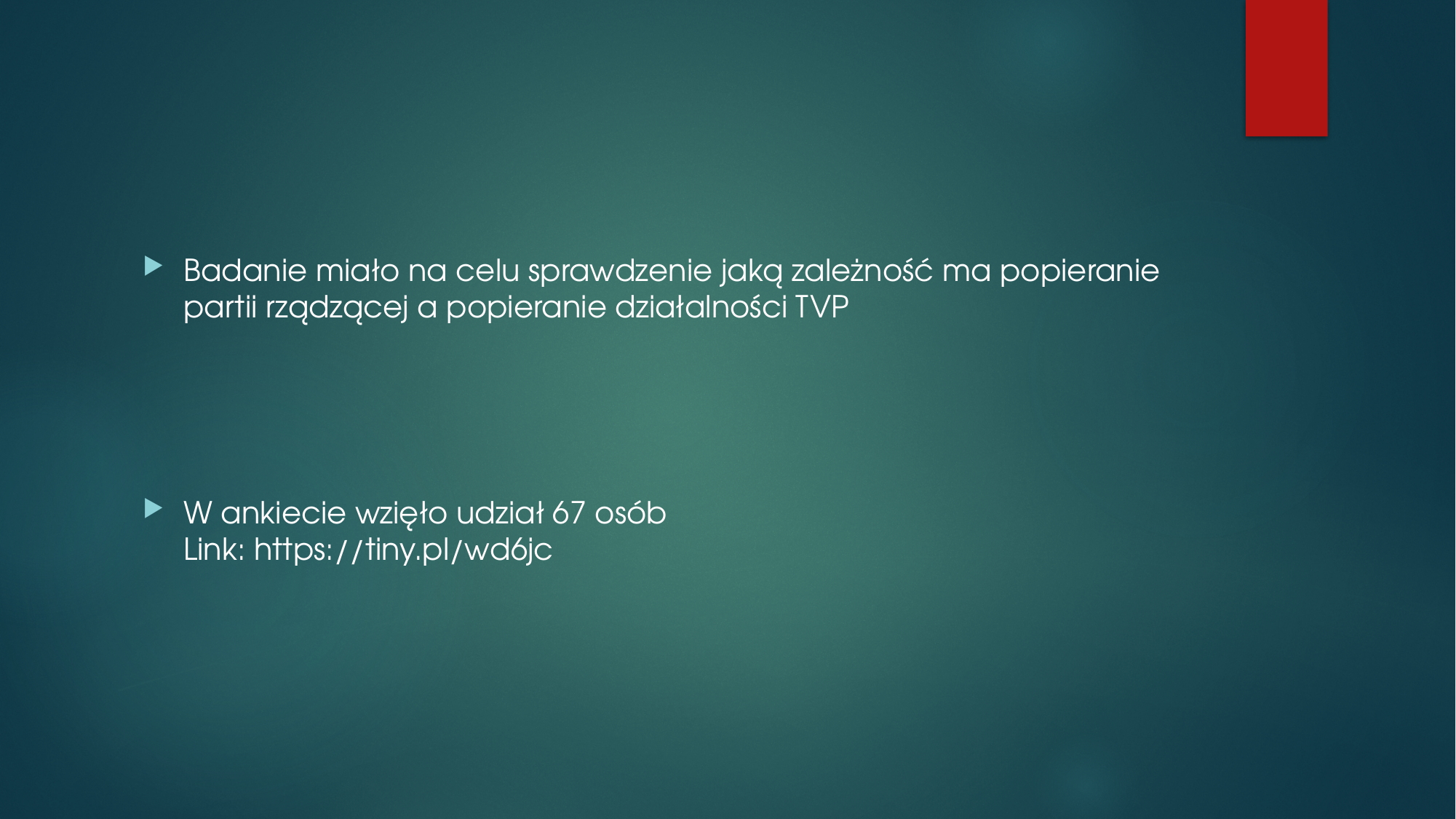

Badanie miało na celu sprawdzenie jaką zależność ma popieranie partii rządzącej a popieranie działalności TVP

W ankiecie wzięło udział 67 osób
Link: https://tiny.pl/wd6jc